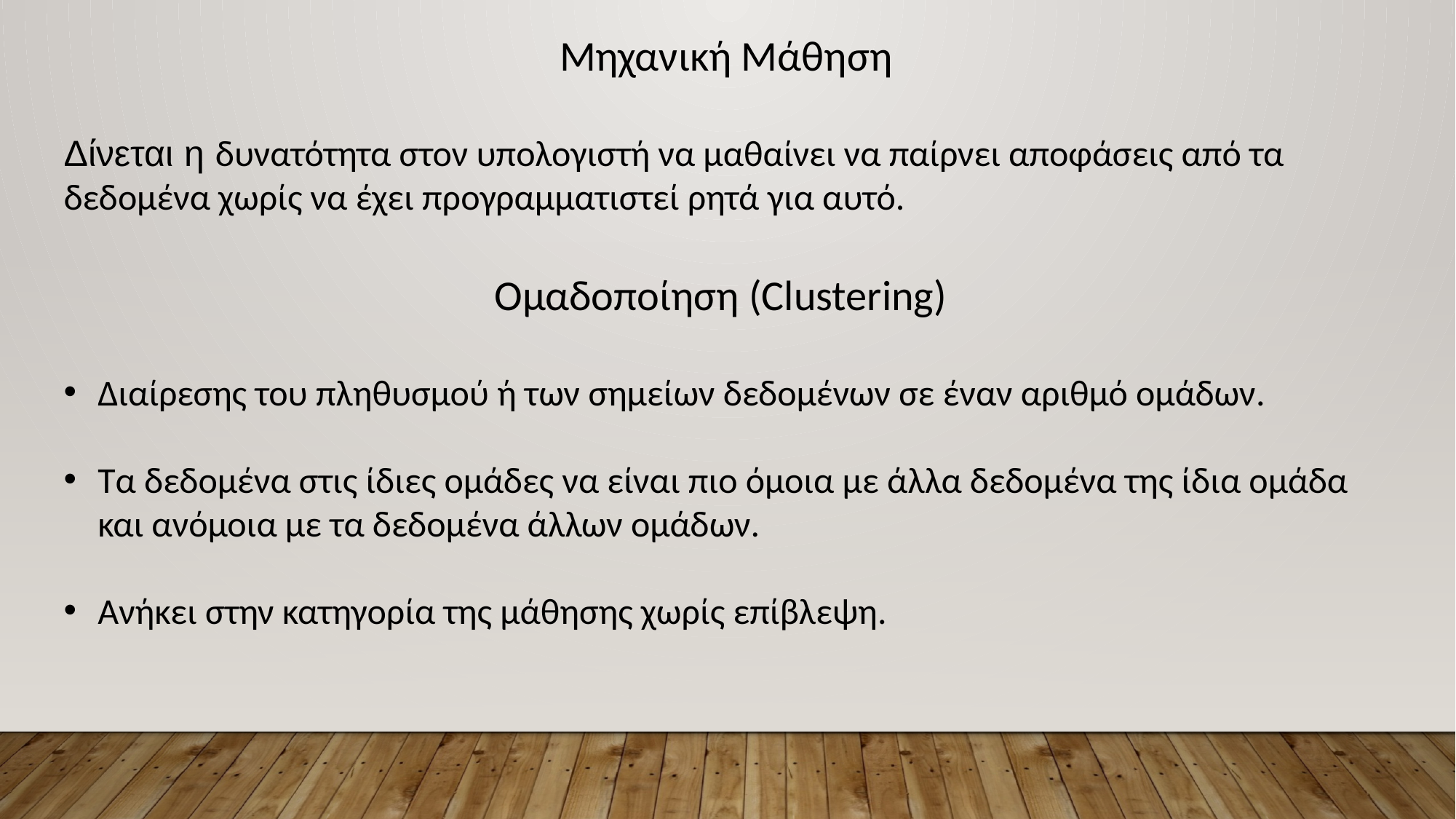

Μηχανική Μάθηση
Δίνεται η δυνατότητα στον υπολογιστή να μαθαίνει να παίρνει αποφάσεις από τα δεδομένα χωρίς να έχει προγραμματιστεί ρητά για αυτό.
Ομαδοποίηση (Clustering)
Διαίρεσης του πληθυσμού ή των σημείων δεδομένων σε έναν αριθμό ομάδων.

Τα δεδομένα στις ίδιες ομάδες να είναι πιο όμοια με άλλα δεδομένα της ίδια ομάδα και ανόμοια με τα δεδομένα άλλων ομάδων.

Ανήκει στην κατηγορία της μάθησης χωρίς επίβλεψη.